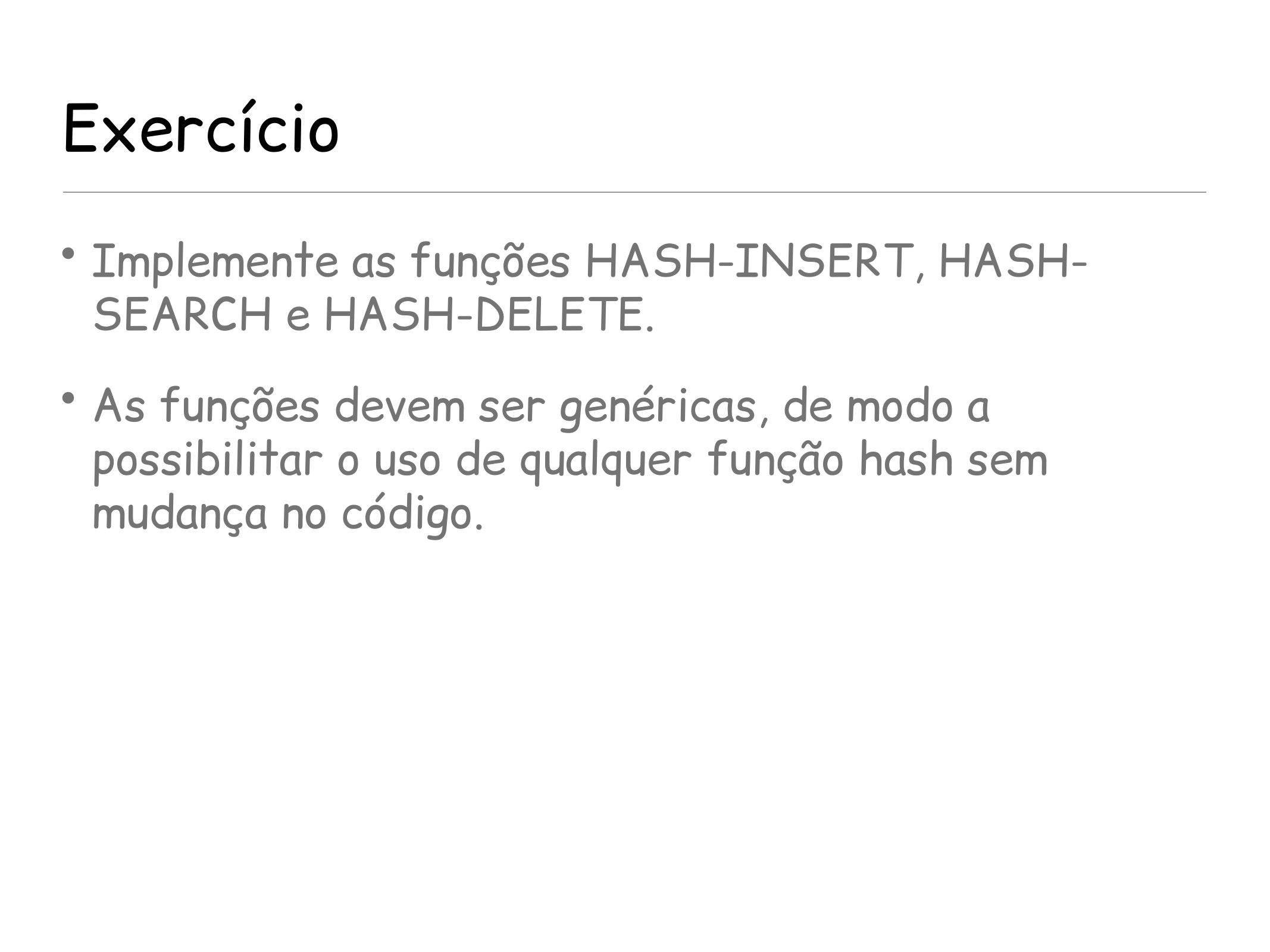

# Exercício
Implemente as funções HASH-INSERT, HASH-SEARCH e HASH-DELETE.
As funções devem ser genéricas, de modo a possibilitar o uso de qualquer função hash sem mudança no código.